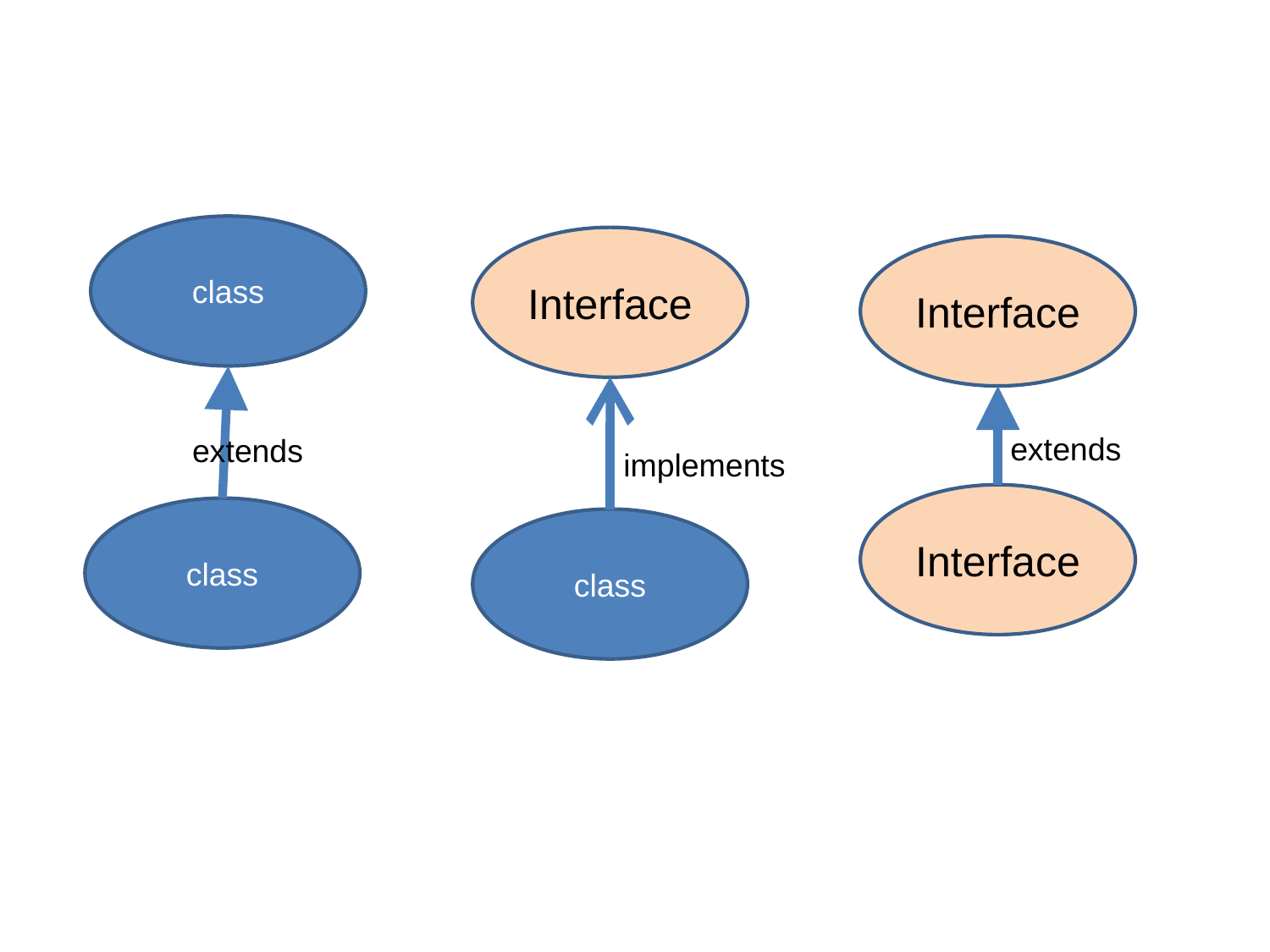

class
extends
class
Interface
implements
class
Interface
extends
Interface